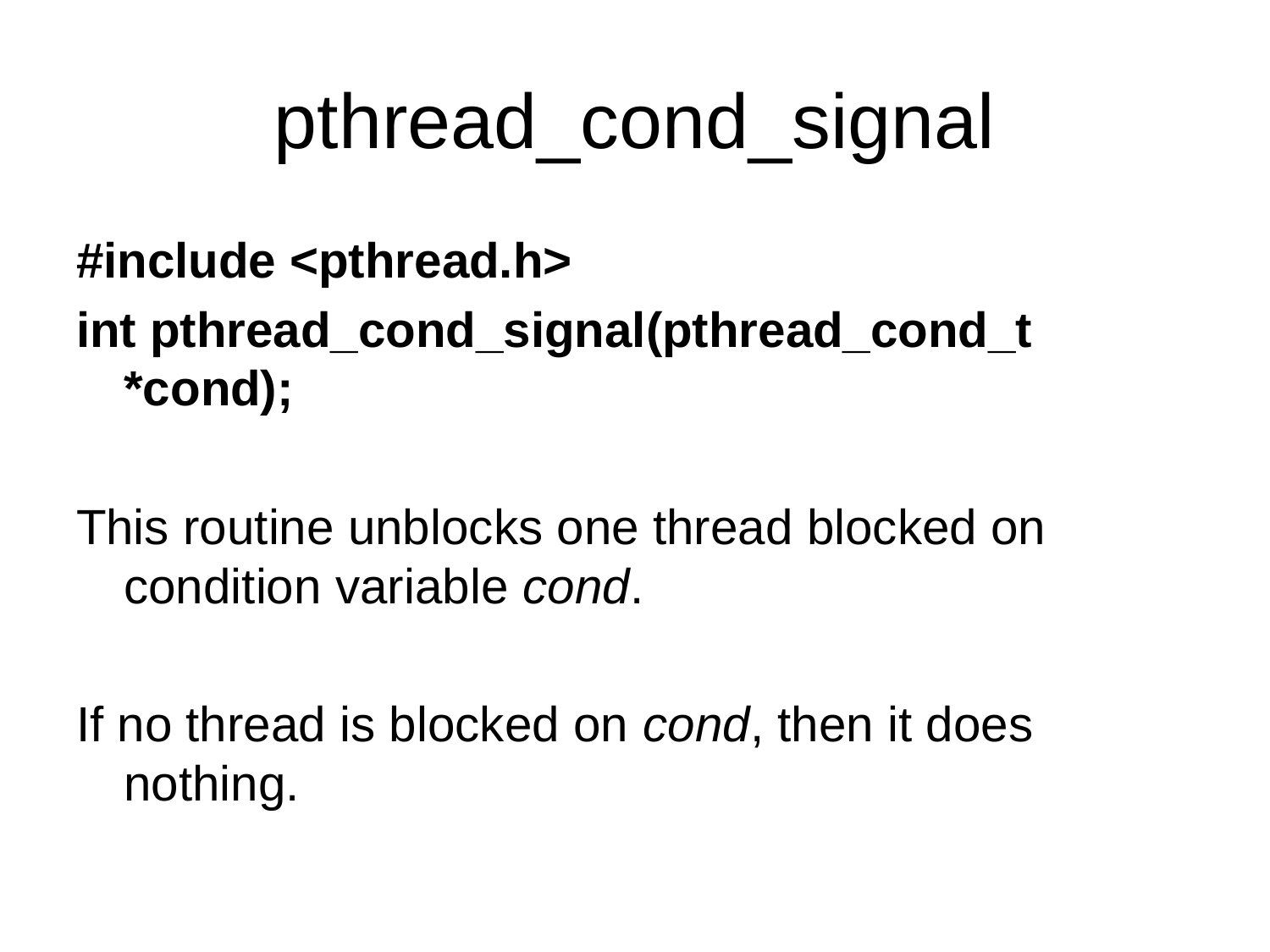

# pthread_cond_signal
#include <pthread.h>
int pthread_cond_signal(pthread_cond_t *cond);

This routine unblocks one thread blocked on condition variable cond.

If no thread is blocked on cond, then it does nothing.